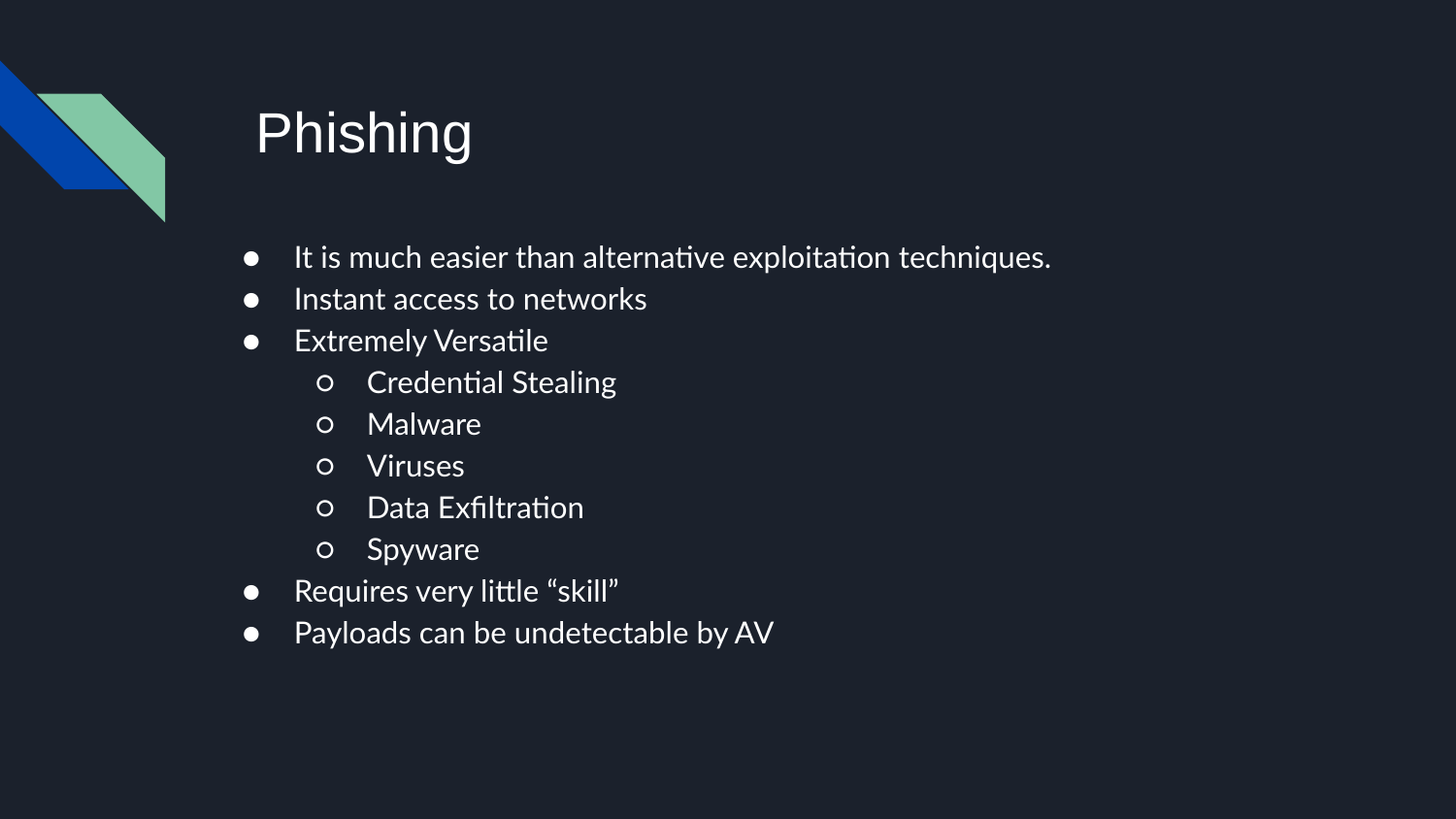

Phishing
It is much easier than alternative exploitation techniques.
Instant access to networks
Extremely Versatile
Credential Stealing
Malware
Viruses
Data Exfiltration
Spyware
Requires very little “skill”
Payloads can be undetectable by AV